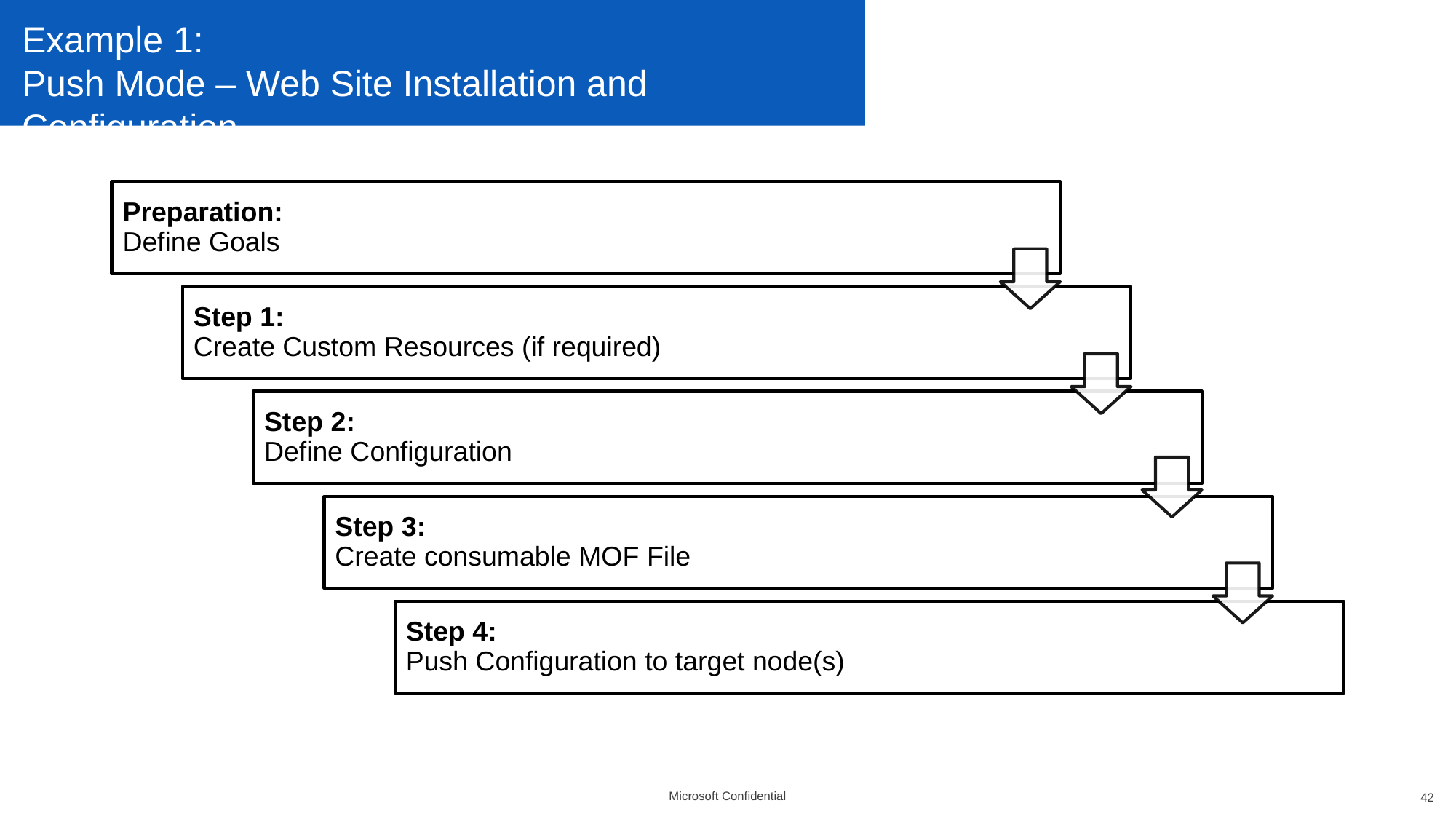

# Example 1: Push Mode – Web Site Installation and Configuration
Preparation:
Define Goals
Step 1:
Create Custom Resources (if required)
Step 2:
Define Configuration
Step 3:
Create consumable MOF File
Step 4:
Push Configuration to target node(s)

42